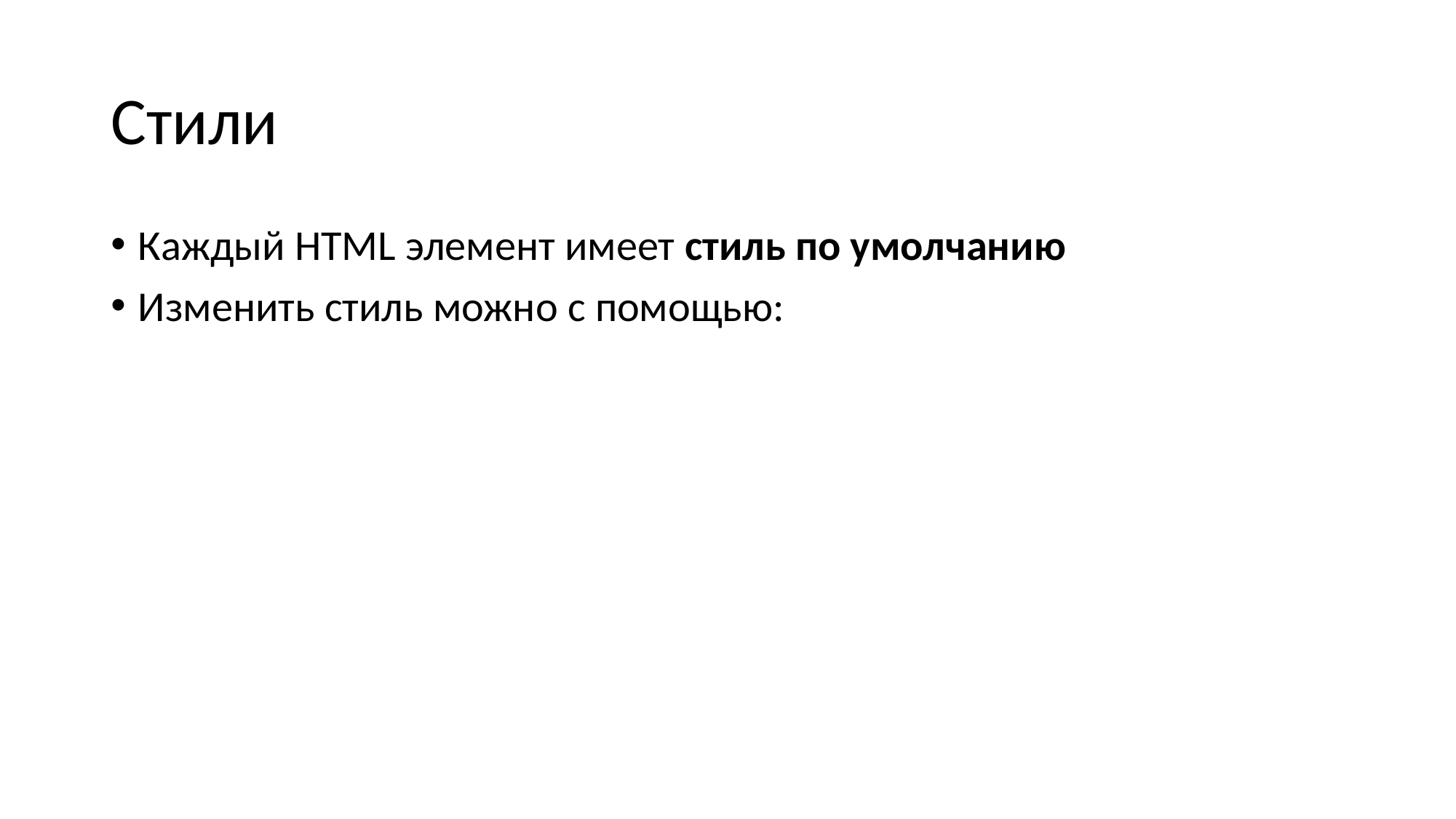

# Стили
Каждый HTML элемент имеет стиль по умолчанию
Изменить стиль можно с помощью: